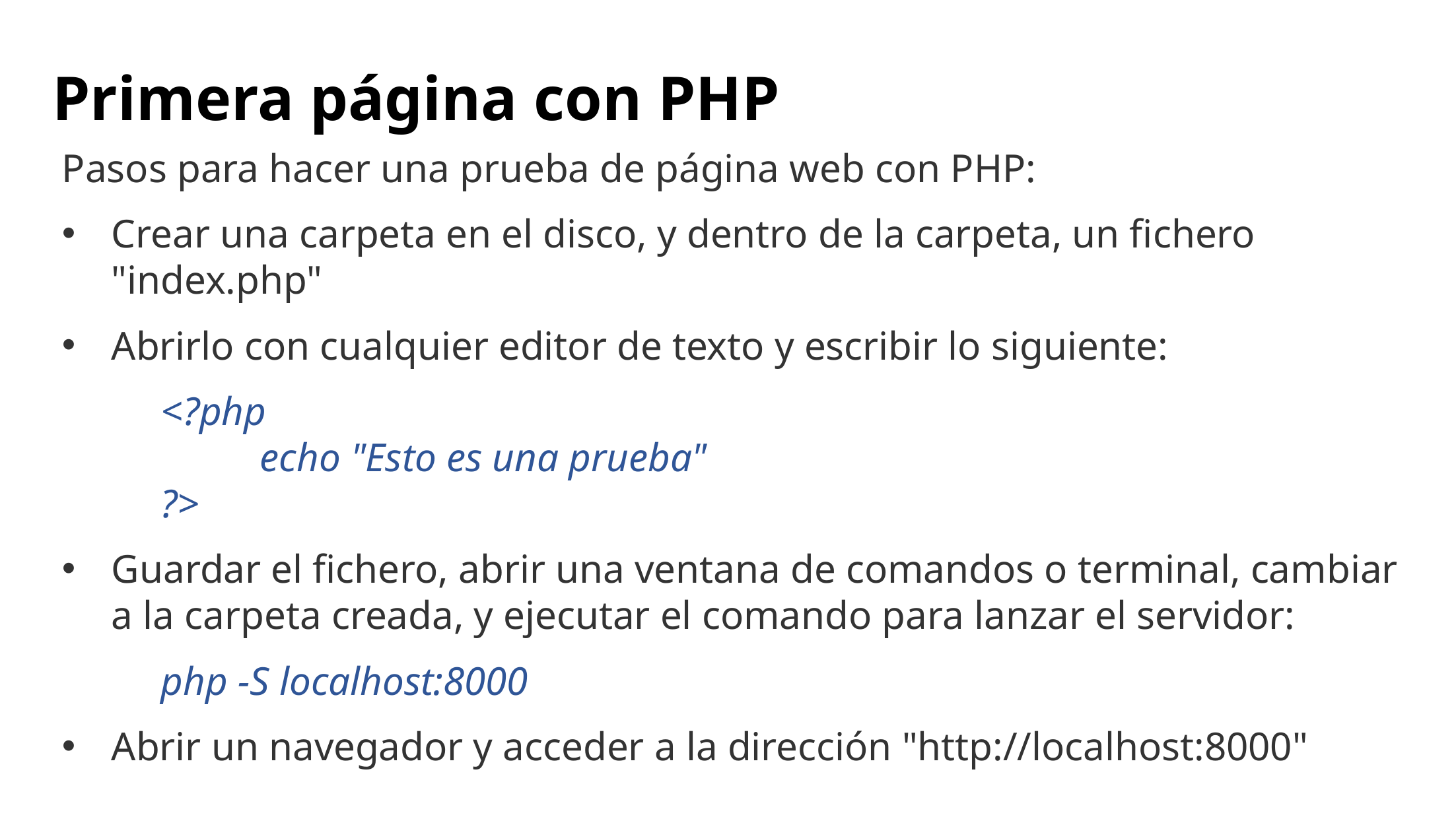

# Primera página con PHP
Pasos para hacer una prueba de página web con PHP:
Crear una carpeta en el disco, y dentro de la carpeta, un fichero "index.php"
Abrirlo con cualquier editor de texto y escribir lo siguiente:
	<?php
		echo "Esto es una prueba"
	?>
Guardar el fichero, abrir una ventana de comandos o terminal, cambiar a la carpeta creada, y ejecutar el comando para lanzar el servidor:
	php -S localhost:8000
Abrir un navegador y acceder a la dirección "http://localhost:8000"